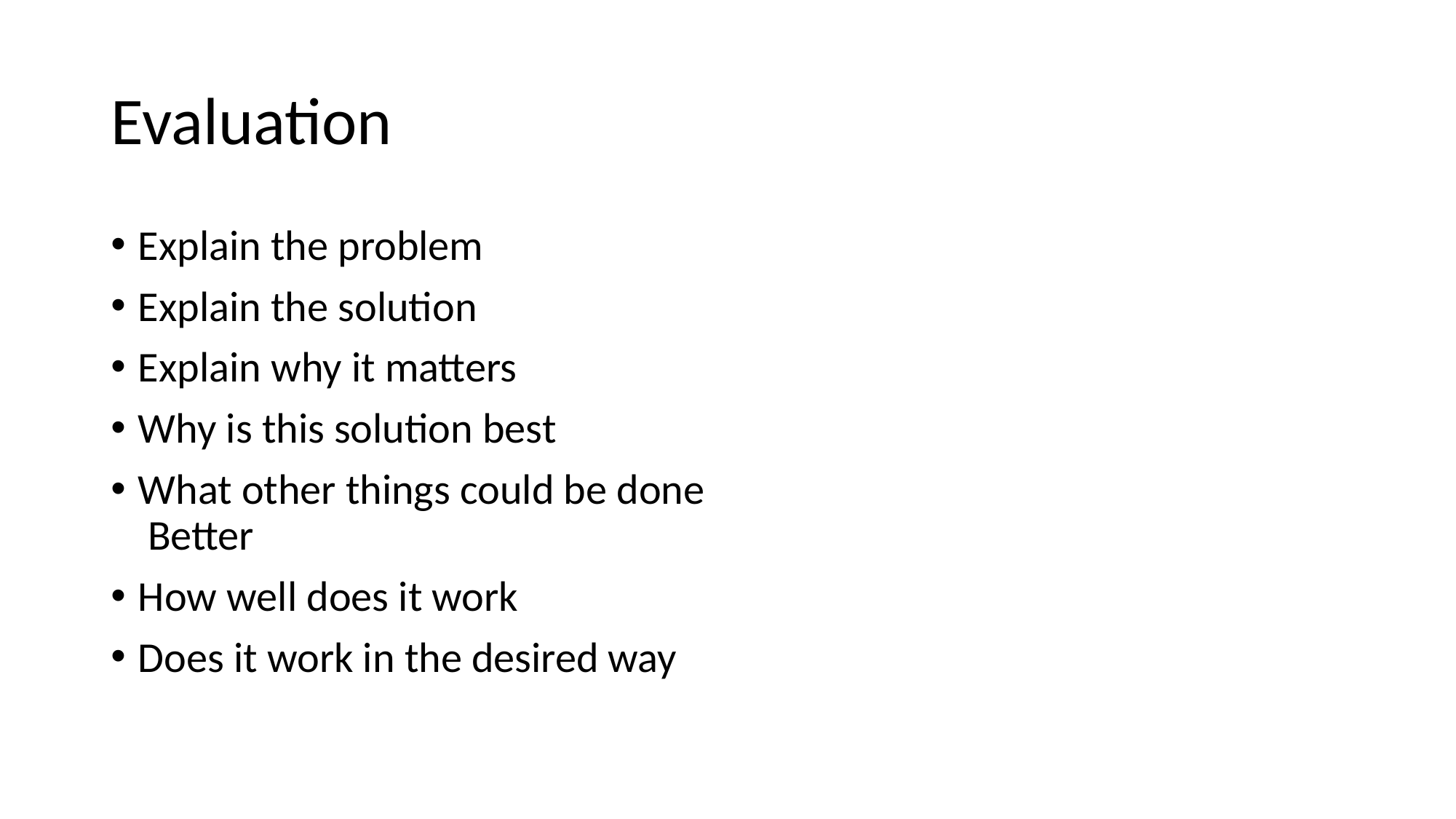

# Evaluation
Explain the problem
Explain the solution
Explain why it matters
Why is this solution best
What other things could be done  Better
How well does it work
Does it work in the desired way